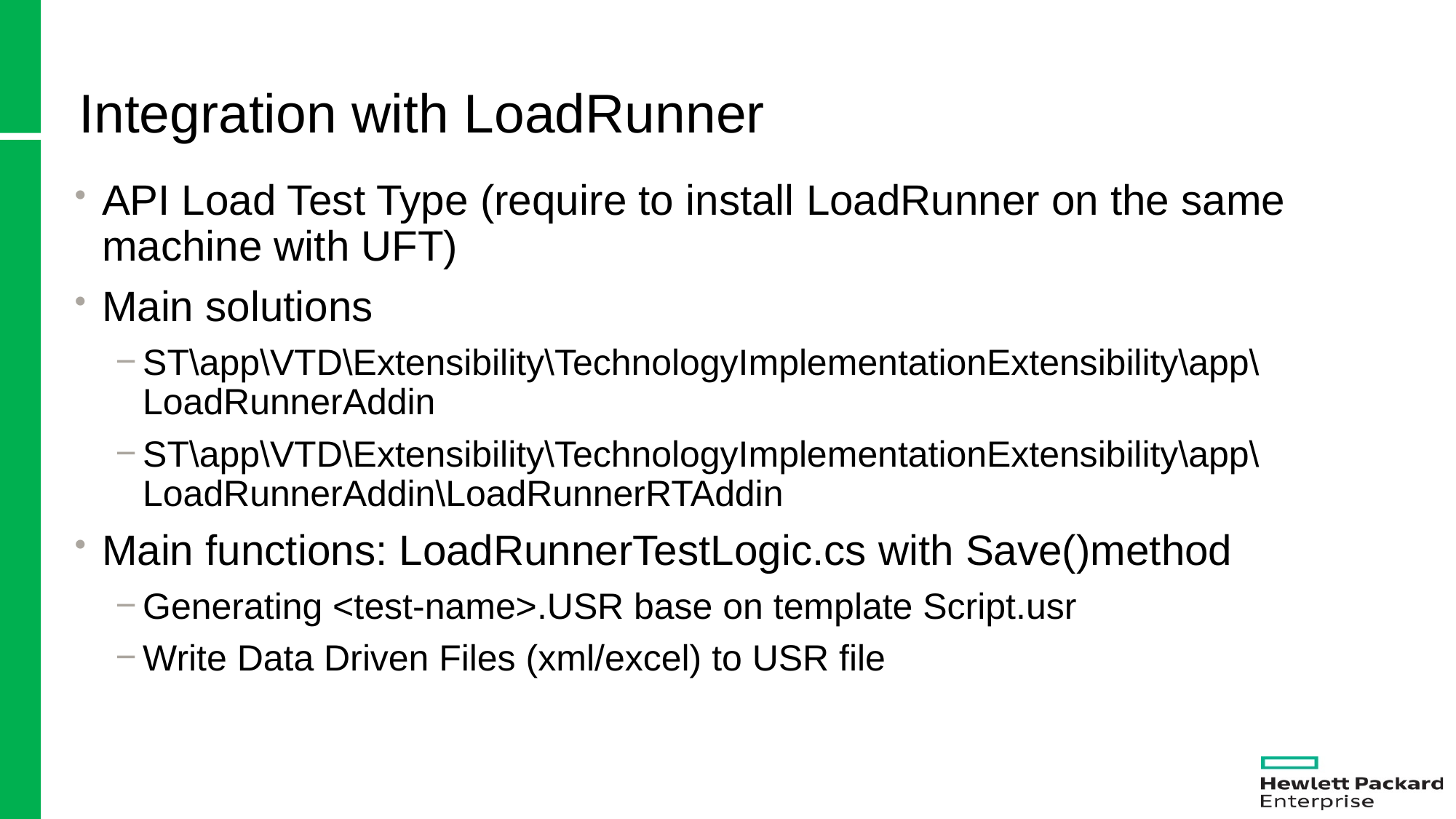

# Integration with LoadRunner
API Load Test Type (require to install LoadRunner on the same machine with UFT)
Main solutions
ST\app\VTD\Extensibility\TechnologyImplementationExtensibility\app\LoadRunnerAddin
ST\app\VTD\Extensibility\TechnologyImplementationExtensibility\app\LoadRunnerAddin\LoadRunnerRTAddin
Main functions: LoadRunnerTestLogic.cs with Save()method
Generating <test-name>.USR base on template Script.usr
Write Data Driven Files (xml/excel) to USR file